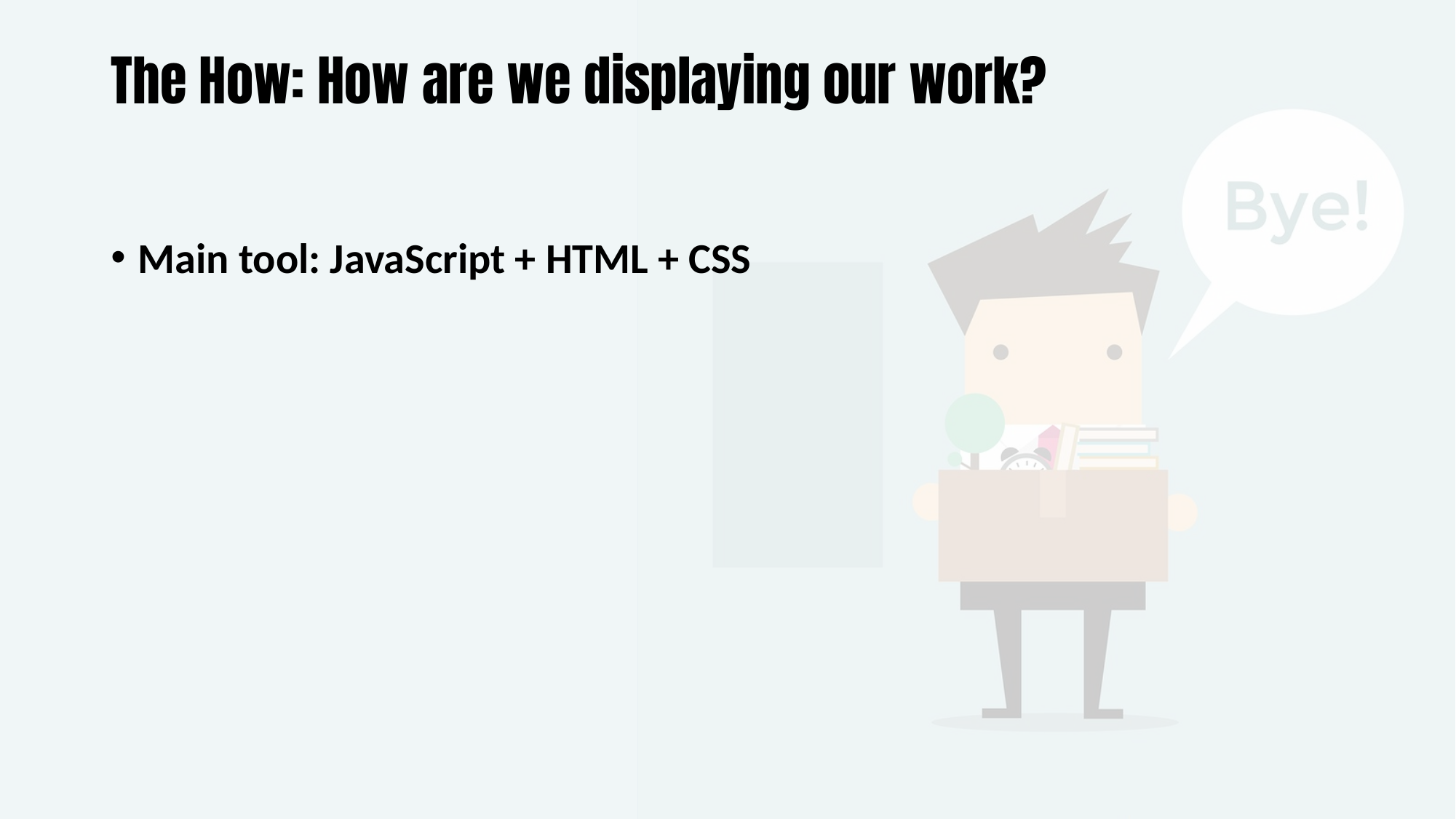

# The How: How are we displaying our work?
Main tool: JavaScript + HTML + CSS